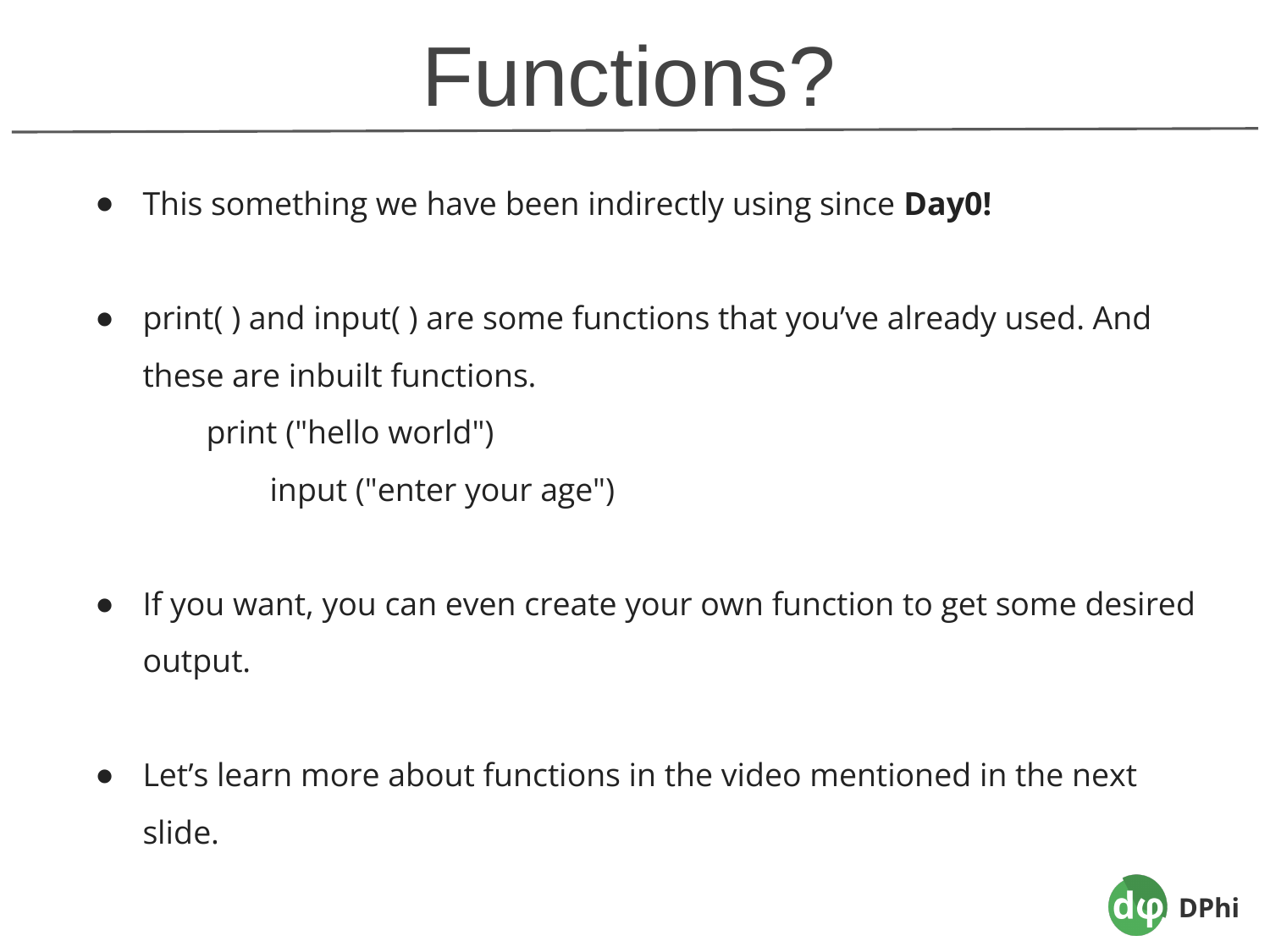

Functions?
This something we have been indirectly using since Day0!

print( ) and input( ) are some functions that you’ve already used. And these are inbuilt functions.
print ("hello world")
	input ("enter your age")
If you want, you can even create your own function to get some desired output.
Let’s learn more about functions in the video mentioned in the next slide.